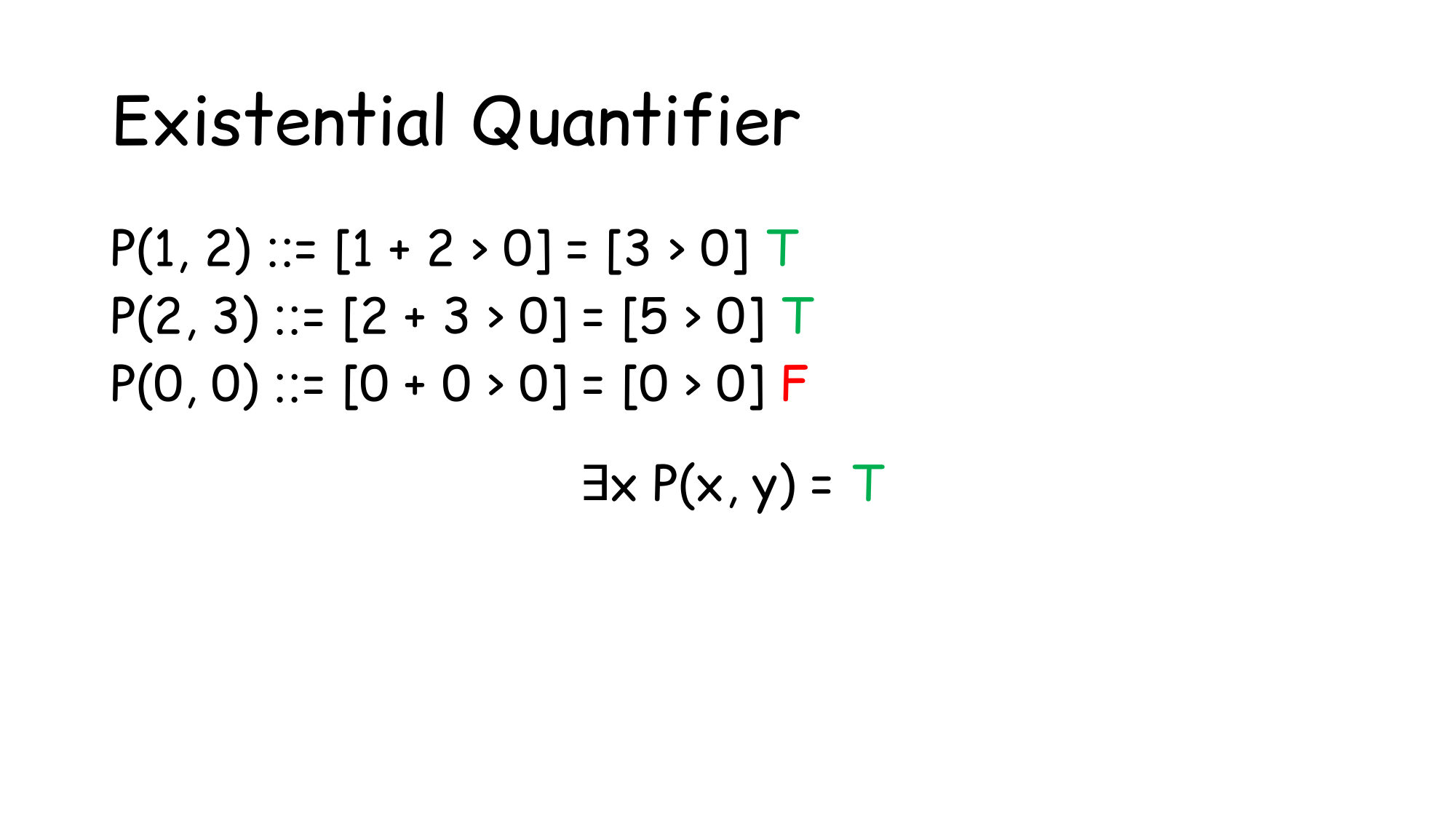

# Existential Quantifier
P(1, 2) ::= [1 + 2 > 0] = [3 > 0] T
P(2, 3) ::= [2 + 3 > 0] = [5 > 0] T
P(0, 0) ::= [0 + 0 > 0] = [0 > 0] F
∃x P(x, y) = T